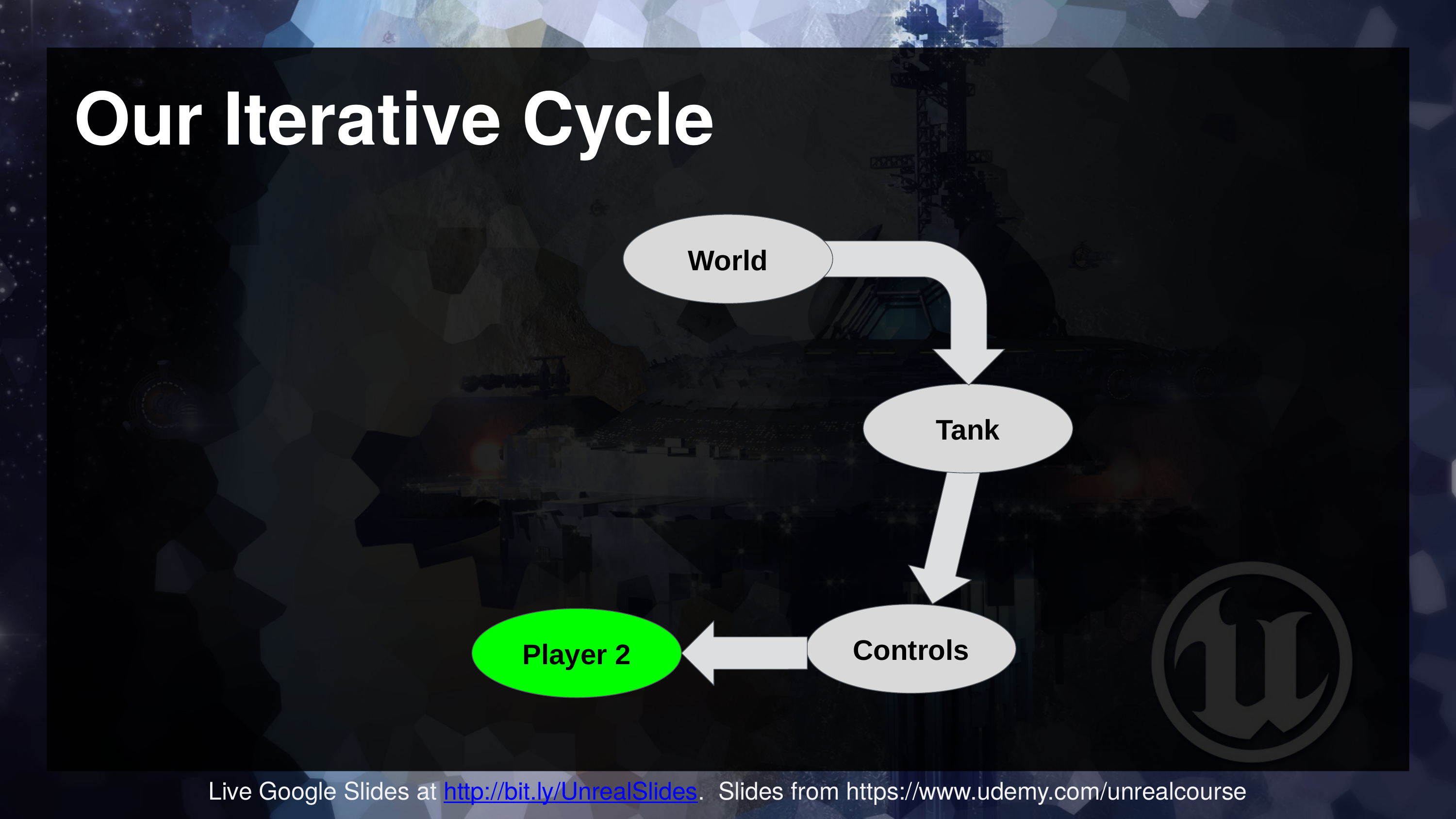

# Our Iterative Cycle
World

Tank

Controls
Player 2